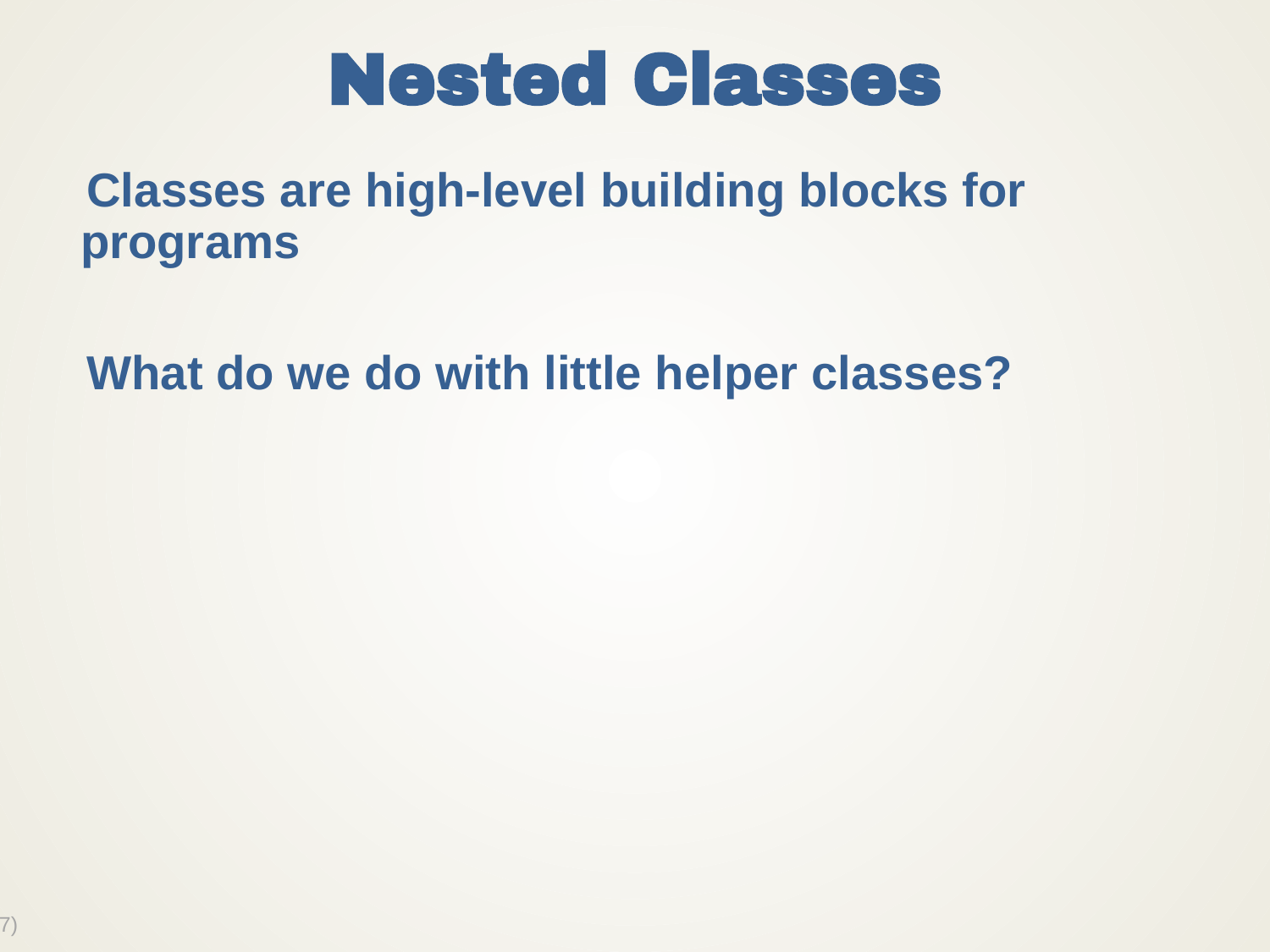

# Nested Classes
Classes are high-level building blocks for programs

What do we do with little helper classes?